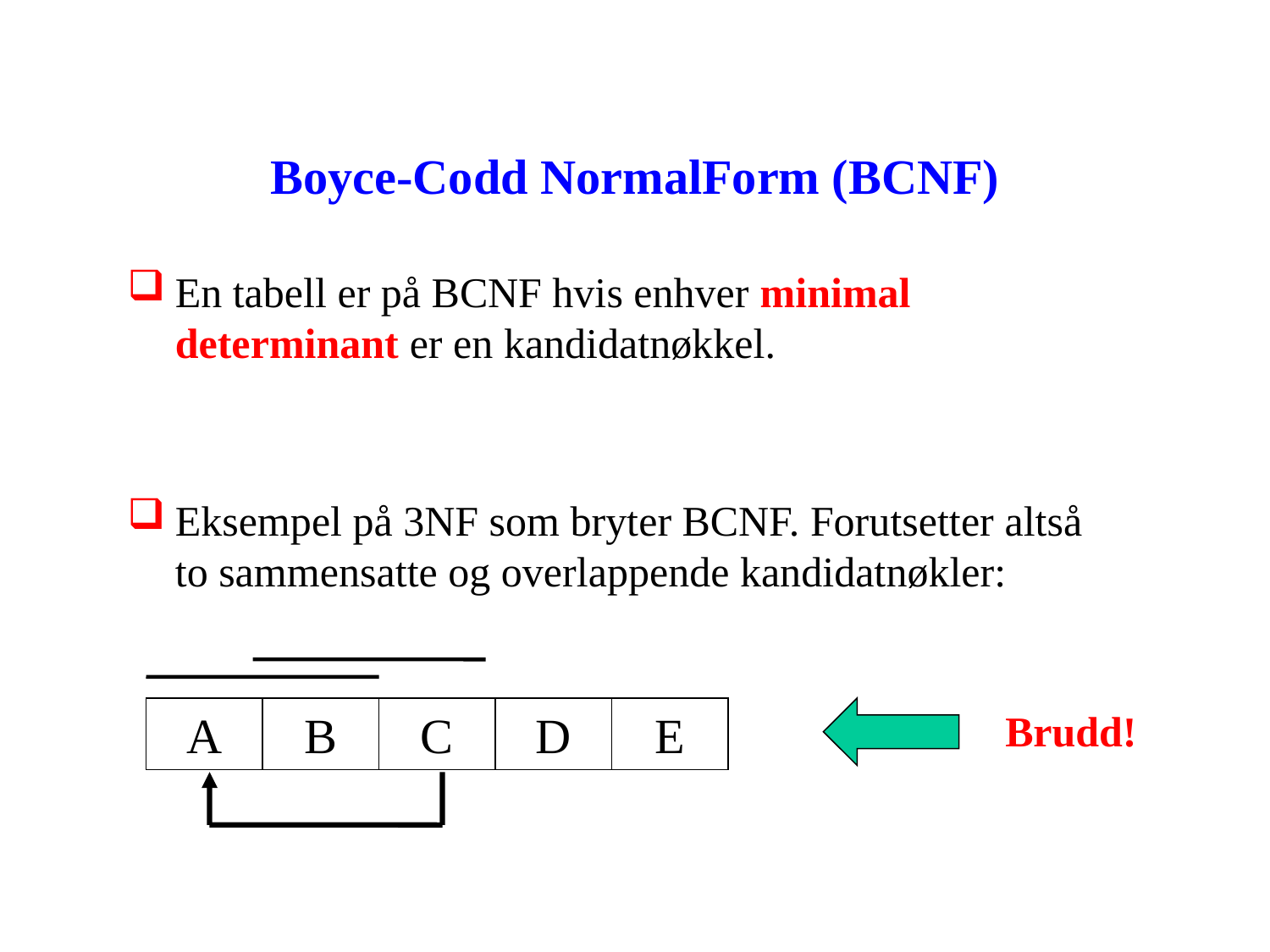

# Boyce-Codd NormalForm (BCNF)
En tabell er på BCNF hvis enhver minimal determinant er en kandidatnøkkel.

Eksempel på 3NF som bryter BCNF. Forutsetter altså to sammensatte og overlappende kandidatnøkler:

A
B
C
D
E

Brudd!